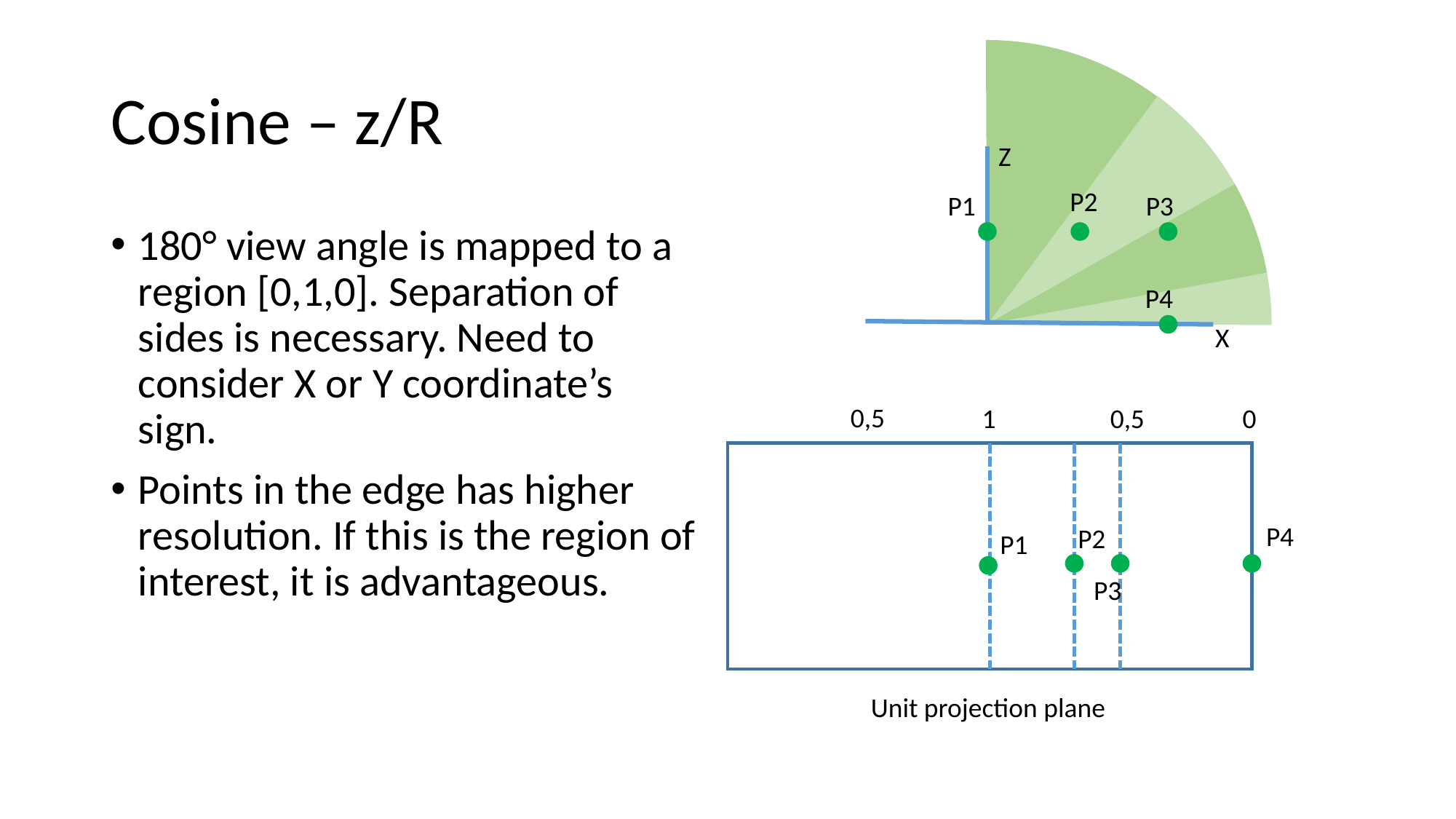

# Cosine – z/R
Z
P2
P1
P3

P4
X

180° view angle is mapped to a region [0,1,0]. Separation of sides is necessary. Need to consider X or Y coordinate’s sign.
Points in the edge has higher resolution. If this is the region of interest, it is advantageous.

0,5
1
0,5
0

P4
P2
P1

P3
Unit projection plane